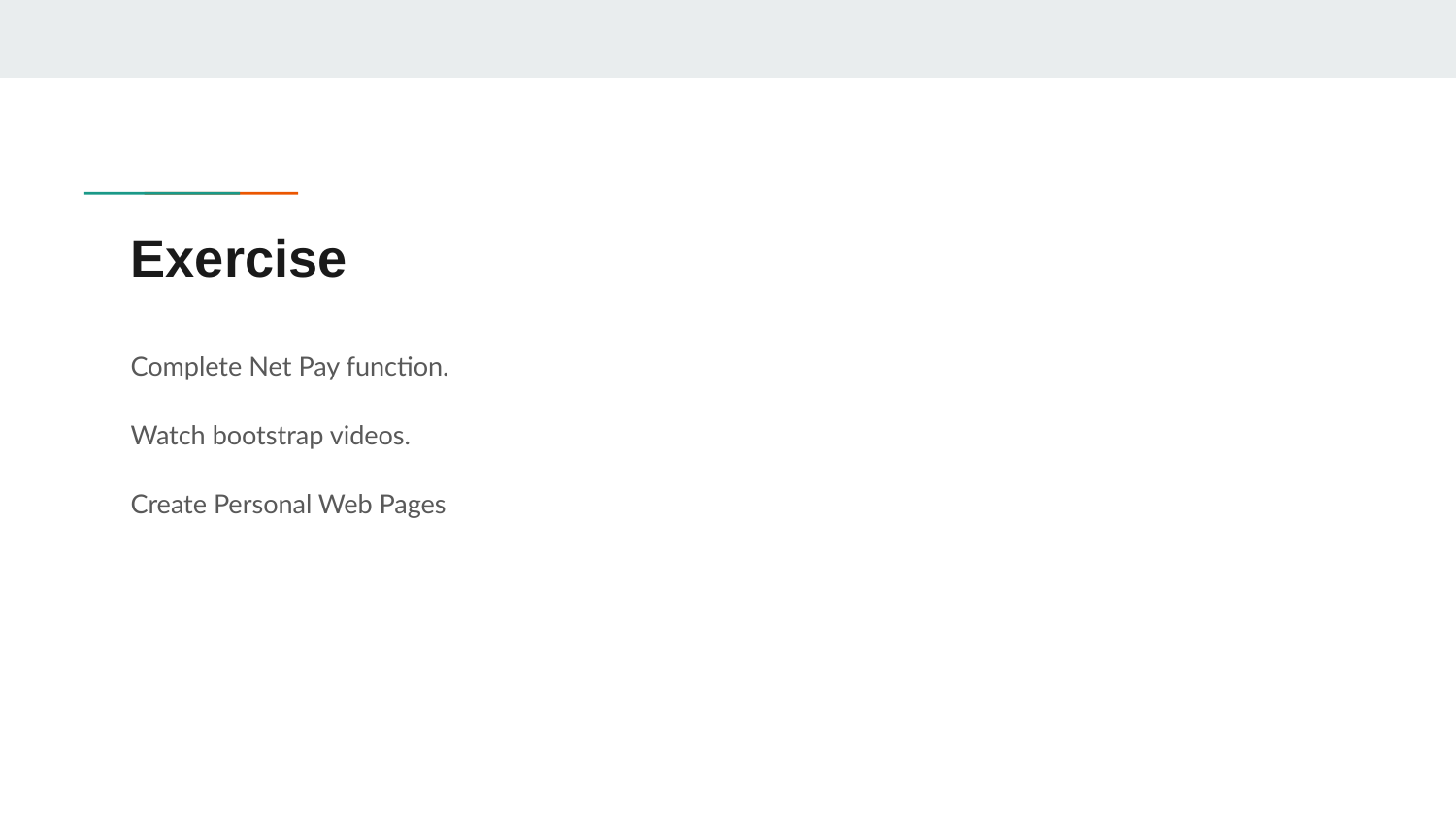

# Exercise
Complete Net Pay function.
Watch bootstrap videos.
Create Personal Web Pages